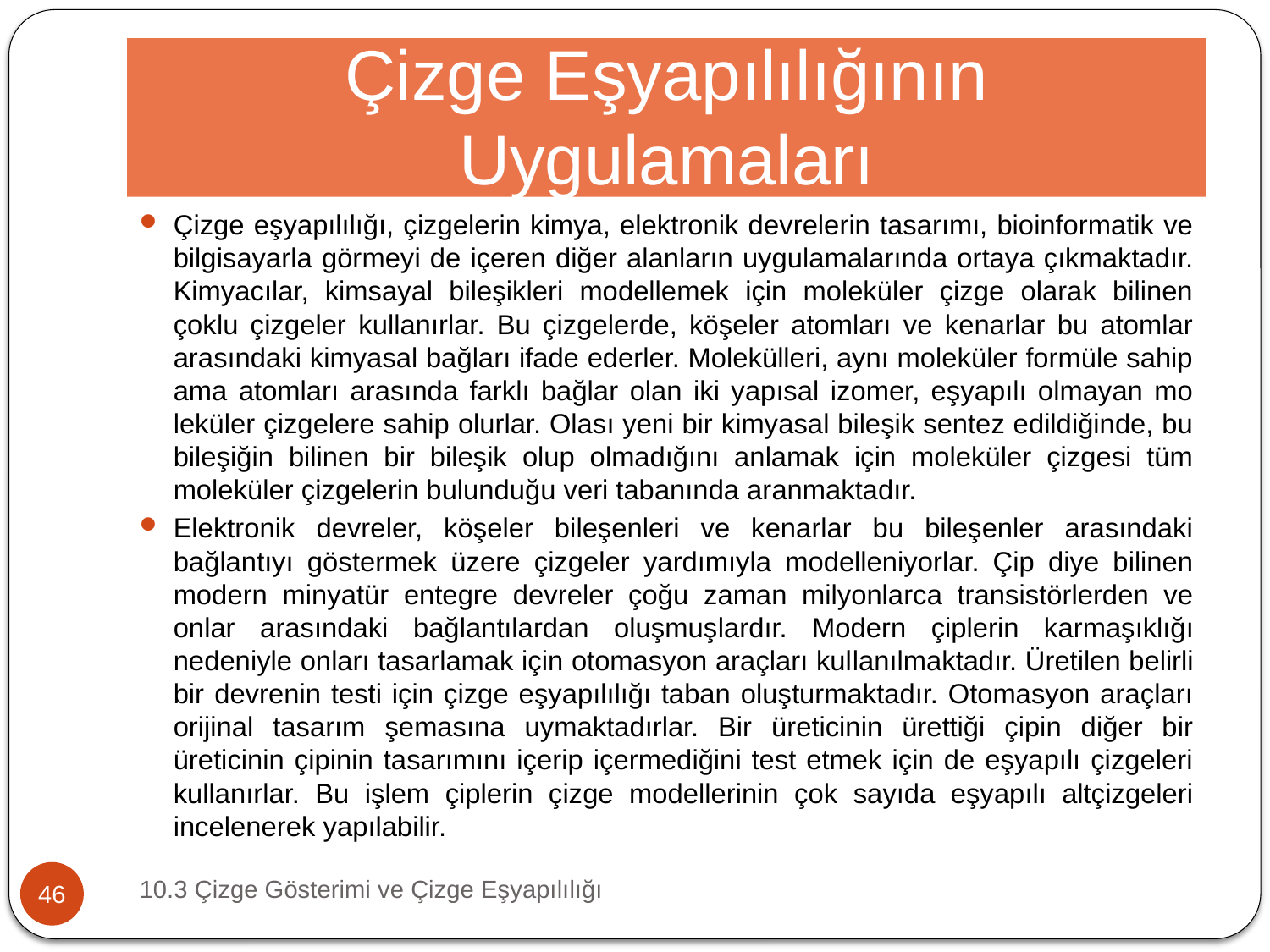

# Çizge Eşyapılılığının Uygulamaları
Çizge eşyapılılığı, çizgelerin kimya, elektronik devrelerin tasarımı, bioinformatik ve bilgisayarla görmeyi de içeren diğer alanların uygulamalarında ortaya çıkmaktadır. Kimyacılar, kimsayal bileşikleri modellemek için moleküler çizge olarak bilinen çoklu çizgeler kullanırlar. Bu çizgelerde, köşeler atomları ve kenarlar bu atomlar arasındaki kimyasal bağları ifade ederler. Molekülleri, aynı moleküler formüle sahip ama atomları arasında farklı bağlar olan iki yapısal izomer, eşyapılı olmayan mo­leküler çizgelere sahip olurlar. Olası yeni bir kimyasal bileşik sentez edildiğinde, bu bileşiğin bilinen bir bileşik olup olmadığını anlamak için moleküler çizgesi tüm moleküler çizgelerin bulunduğu veri tabanında aranmaktadır.
Elektronik devreler, köşeler bileşenleri ve kenarlar bu bileşenler arasındaki bağlantıyı gös­termek üzere çizgeler yardımıyla modelleniyorlar. Çip diye bilinen modern minyatür entegre devreler çoğu zaman milyonlarca transistörlerden ve onlar arasındaki bağlantılardan oluşmuş­lardır. Modern çiplerin karmaşıklığı nedeniyle onları tasarlamak için otomasyon araçları kul­lanılmaktadır. Üretilen belirli bir devrenin testi için çizge eşyapılılığı taban oluşturmaktadır. Otomasyon araçları orijinal tasarım şemasına uymaktadırlar. Bir üreticinin ürettiği çipin diğer bir üreticinin çipinin tasarımını içerip içermediğini test etmek için de eşyapılı çizgeleri kullanır­lar. Bu işlem çiplerin çizge modellerinin çok sayıda eşyapılı altçizgeleri incelenerek yapılabilir.

10.3 Çizge Gösterimi ve Çizge Eşyapılılığı
46